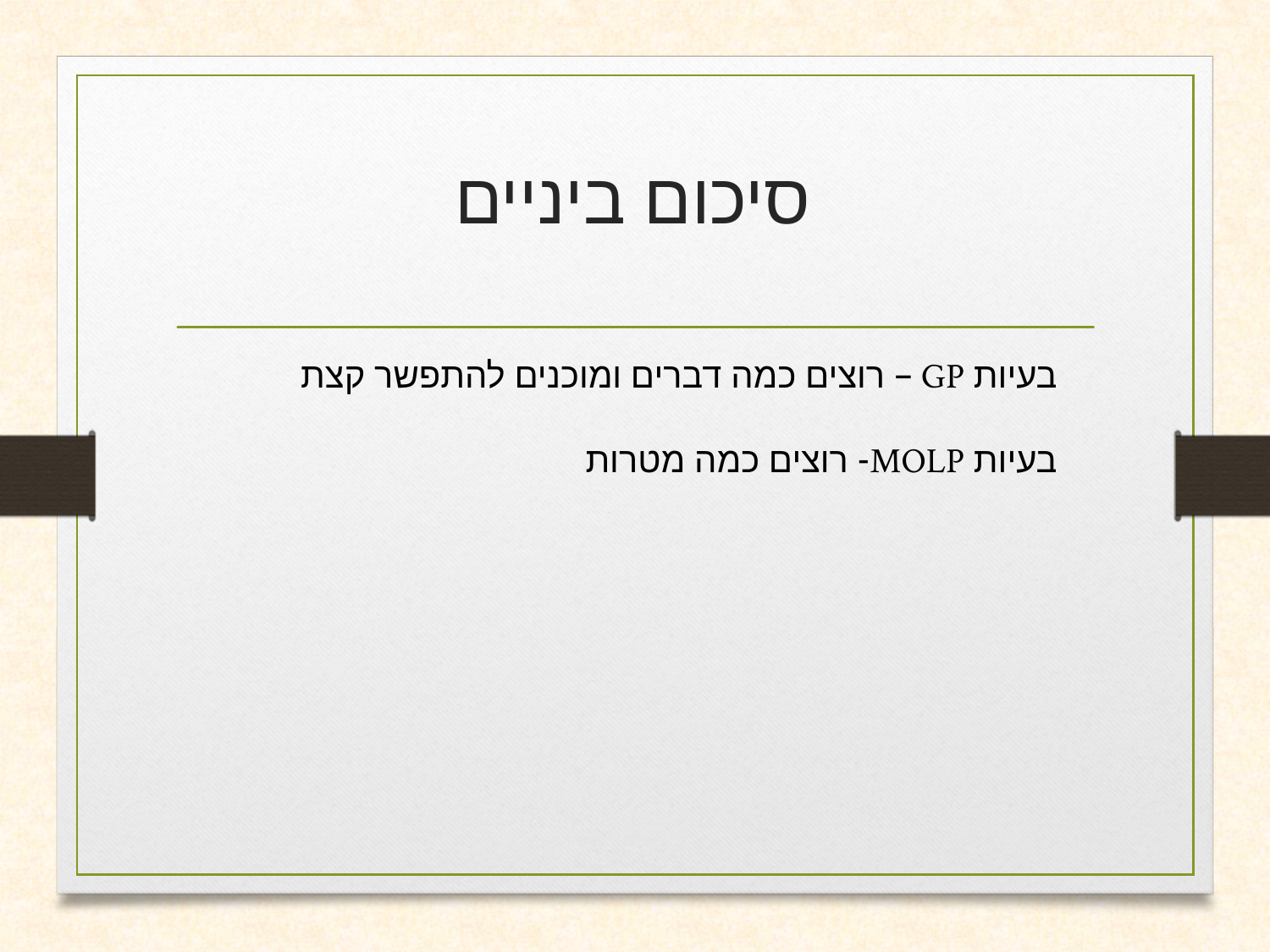

# סיכום ביניים
בעיות GP – רוצים כמה דברים ומוכנים להתפשר קצת

בעיות MOLP- רוצים כמה מטרות